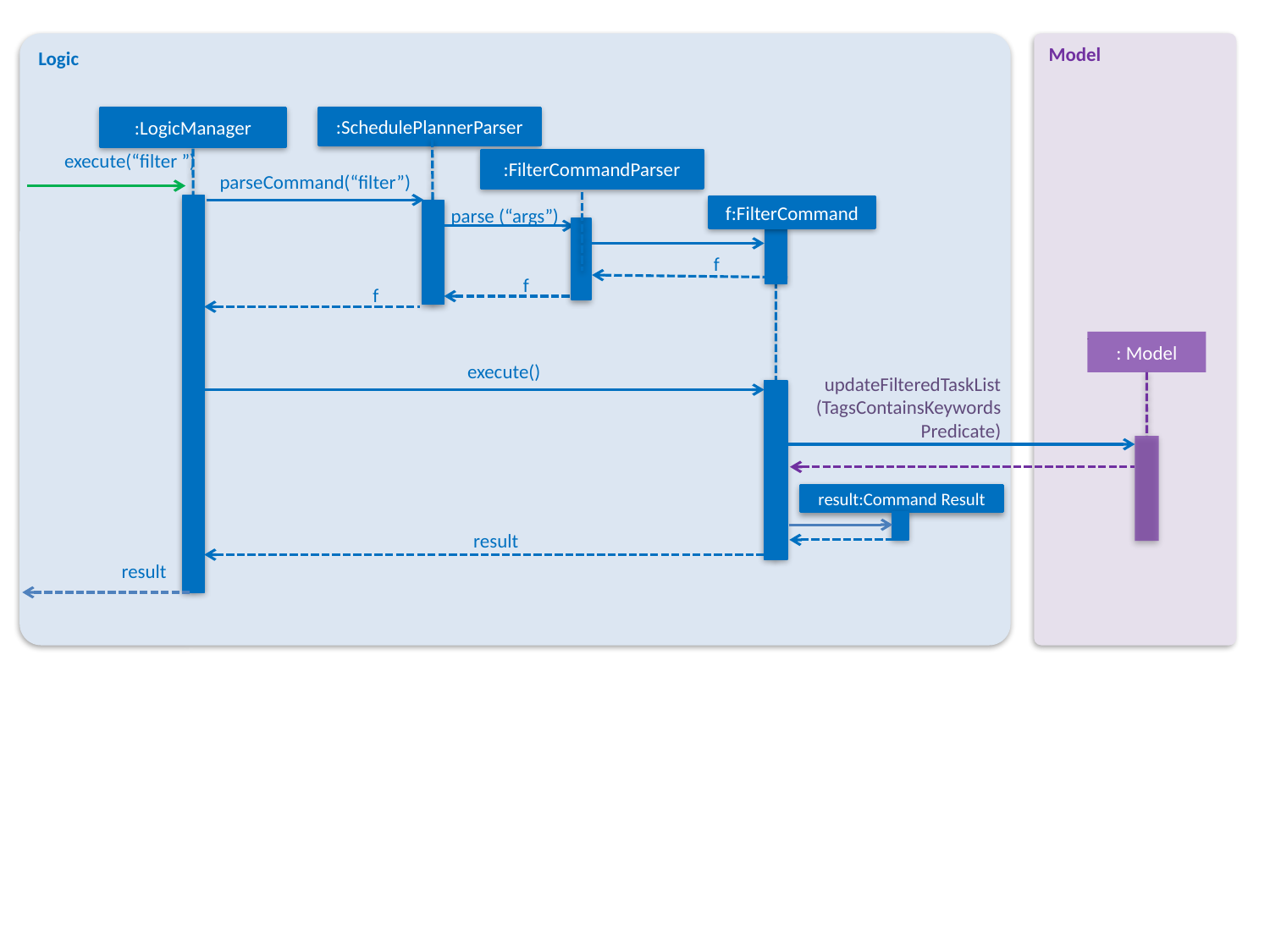

Logic
Model
:LogicManager
:SchedulePlannerParser
execute(“filter ”)
:FilterCommandParser
parseCommand(“filter”)

f:FilterCommand

parse (“args”)

f
f
f
: Model
execute()
updateFilteredTaskList
(TagsContainsKeywords
Predicate)

result:Command Result

result
result